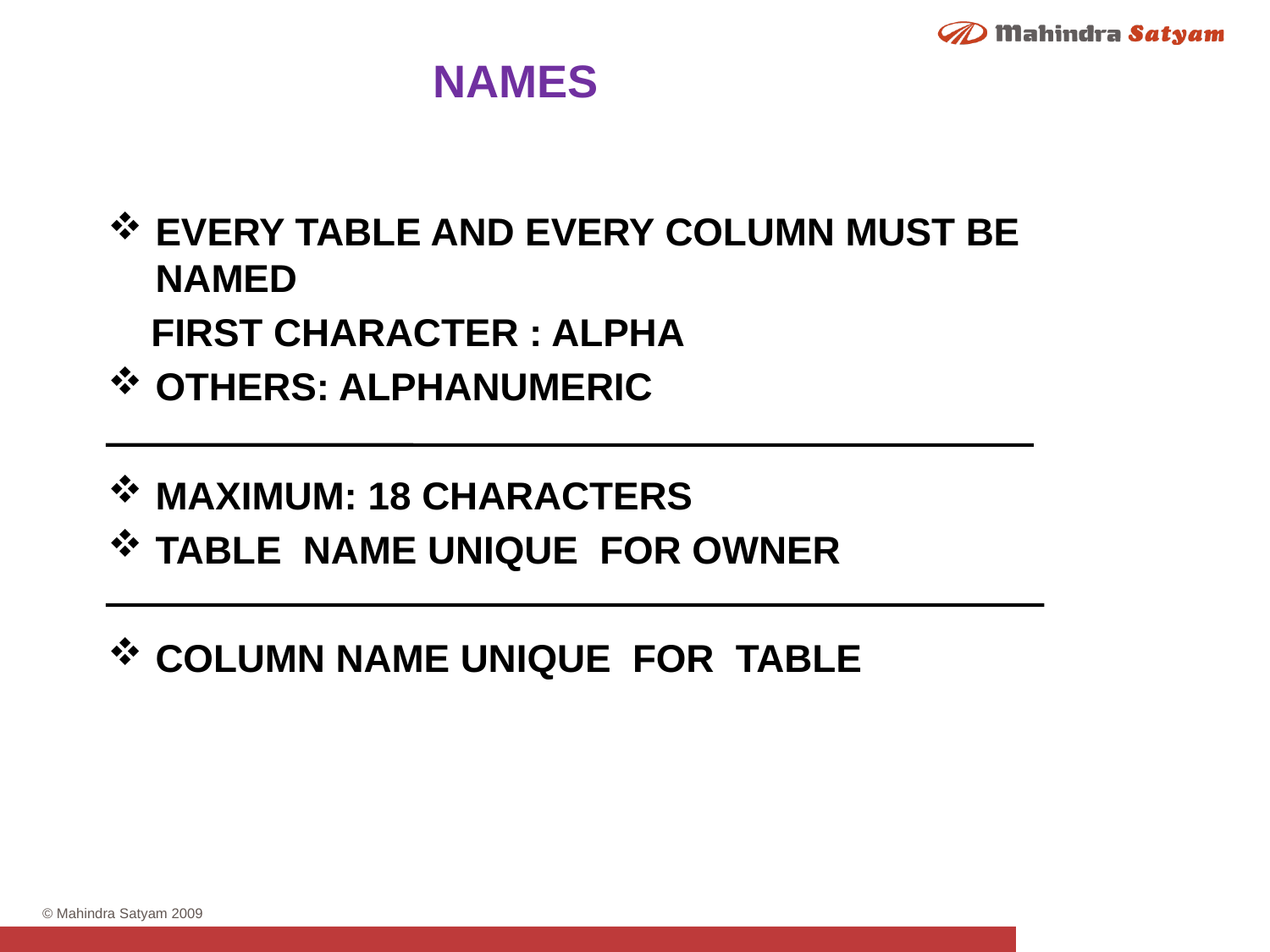

NAMES
EVERY TABLE AND EVERY COLUMN MUST BE NAMED
    FIRST CHARACTER : ALPHA
OTHERS: ALPHANUMERIC

MAXIMUM: 18 CHARACTERS
TABLE  NAME UNIQUE  FOR OWNER

COLUMN NAME UNIQUE  FOR  TABLE